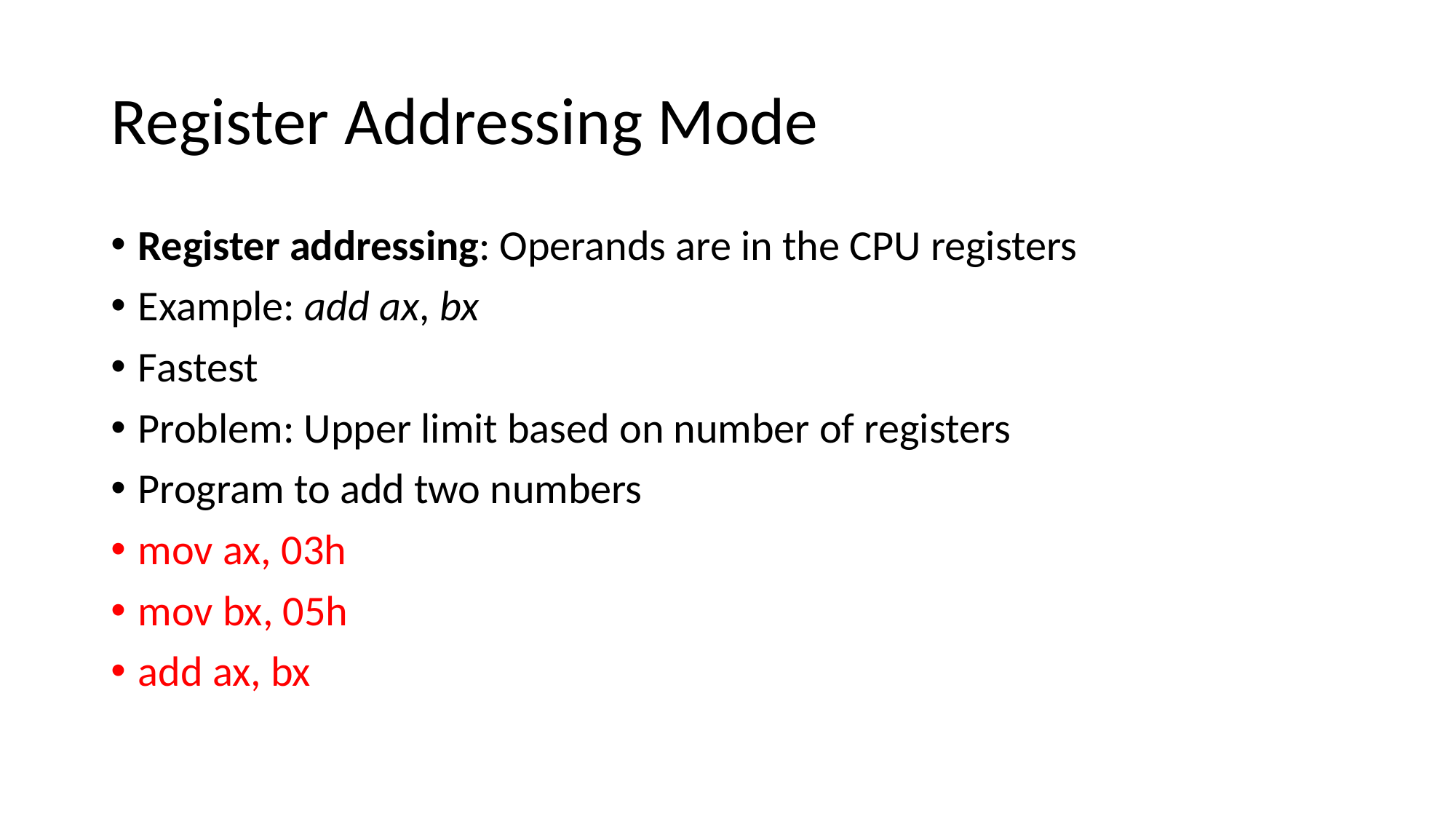

# Register Addressing Mode
Register addressing: Operands are in the CPU registers
Example: add ax, bx
Fastest
Problem: Upper limit based on number of registers
Program to add two numbers
mov ax, 03h
mov bx, 05h
add ax, bx